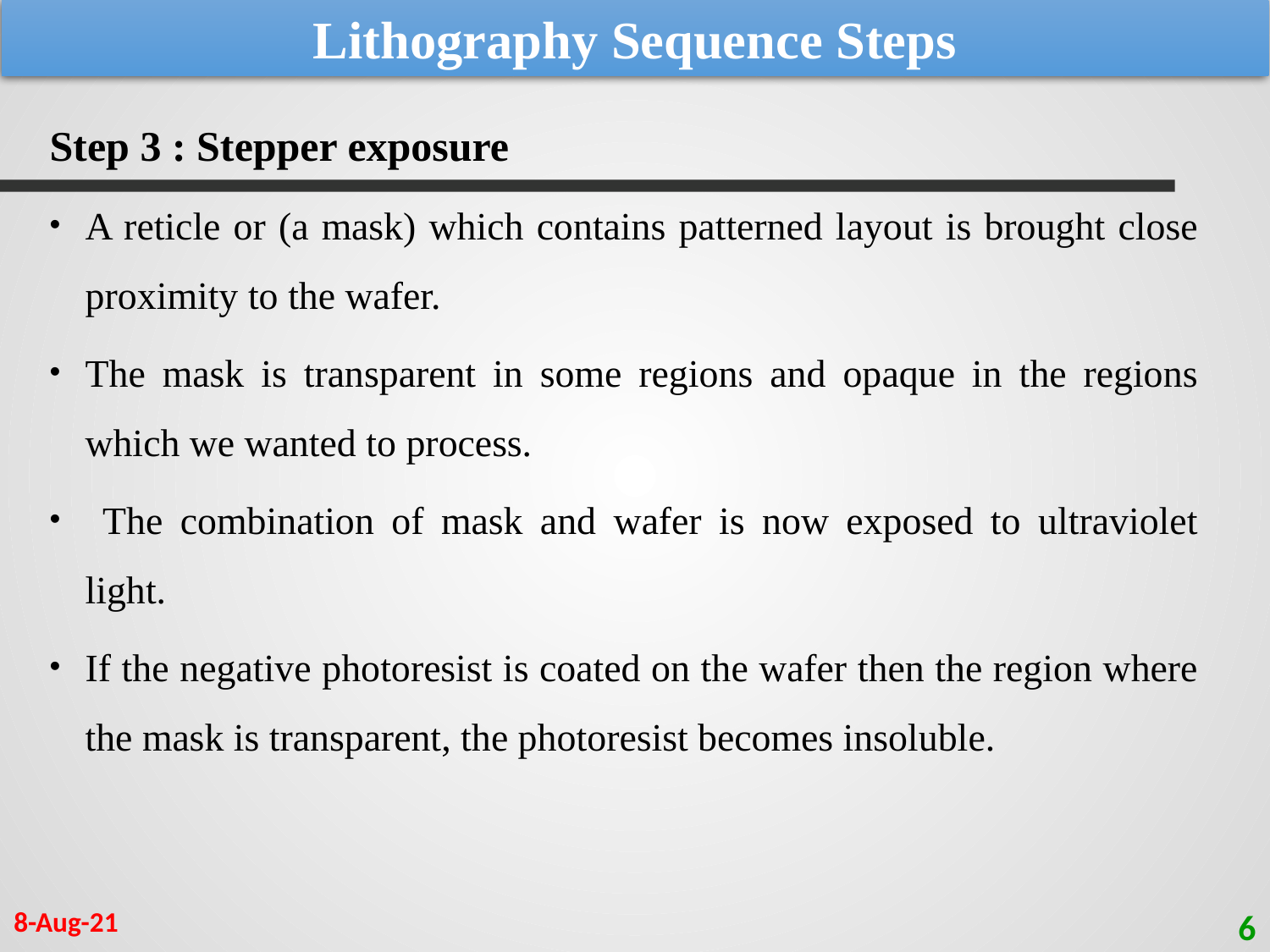

Lithography Sequence Steps
Step 3 : Stepper exposure
A reticle or (a mask) which contains patterned layout is brought close proximity to the wafer.
The mask is transparent in some regions and opaque in the regions which we wanted to process.
 The combination of mask and wafer is now exposed to ultraviolet light.
If the negative photoresist is coated on the wafer then the region where the mask is transparent, the photoresist becomes insoluble.

8-Aug-21
6